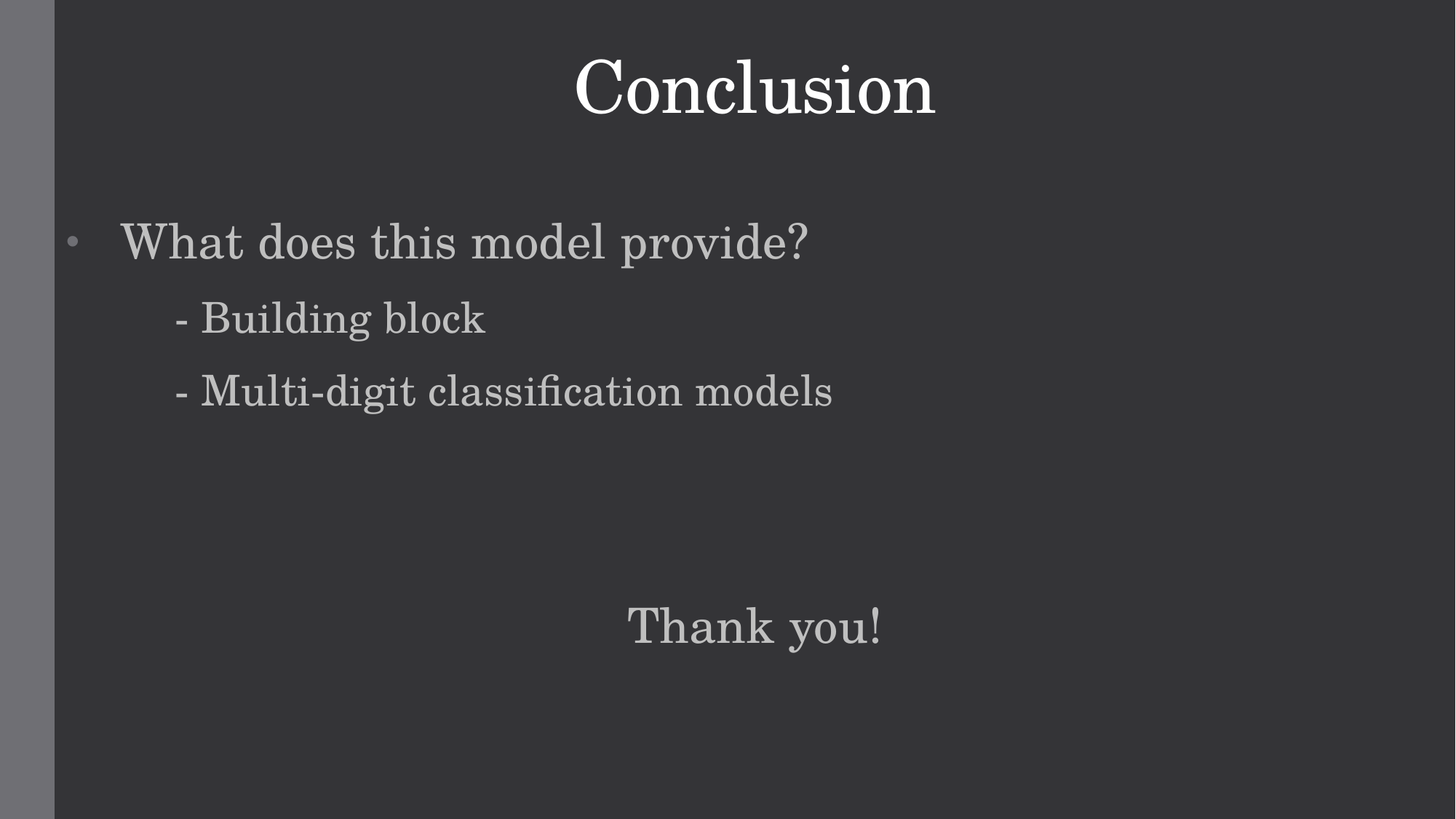

# Conclusion
What does this model provide?
	- Building block
	- Multi-digit classification models

Thank you!